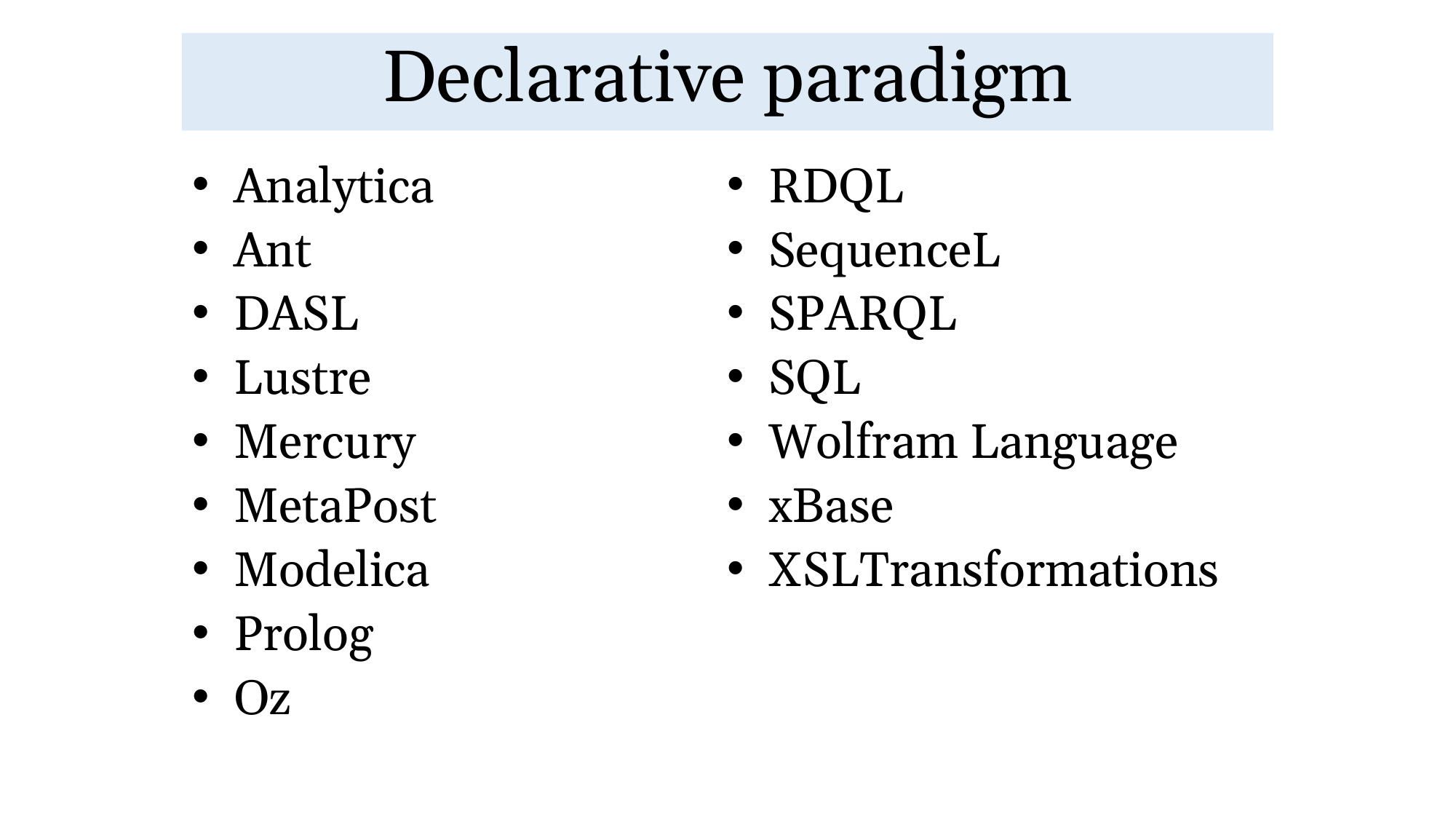

Declarative paradigm
Analytica
Ant
DASL
Lustre
Mercury
MetaPost
Modelica
Prolog
Oz
RDQL
SequenceL
SPARQL
SQL
Wolfram Language
xBase
XSLTransformations